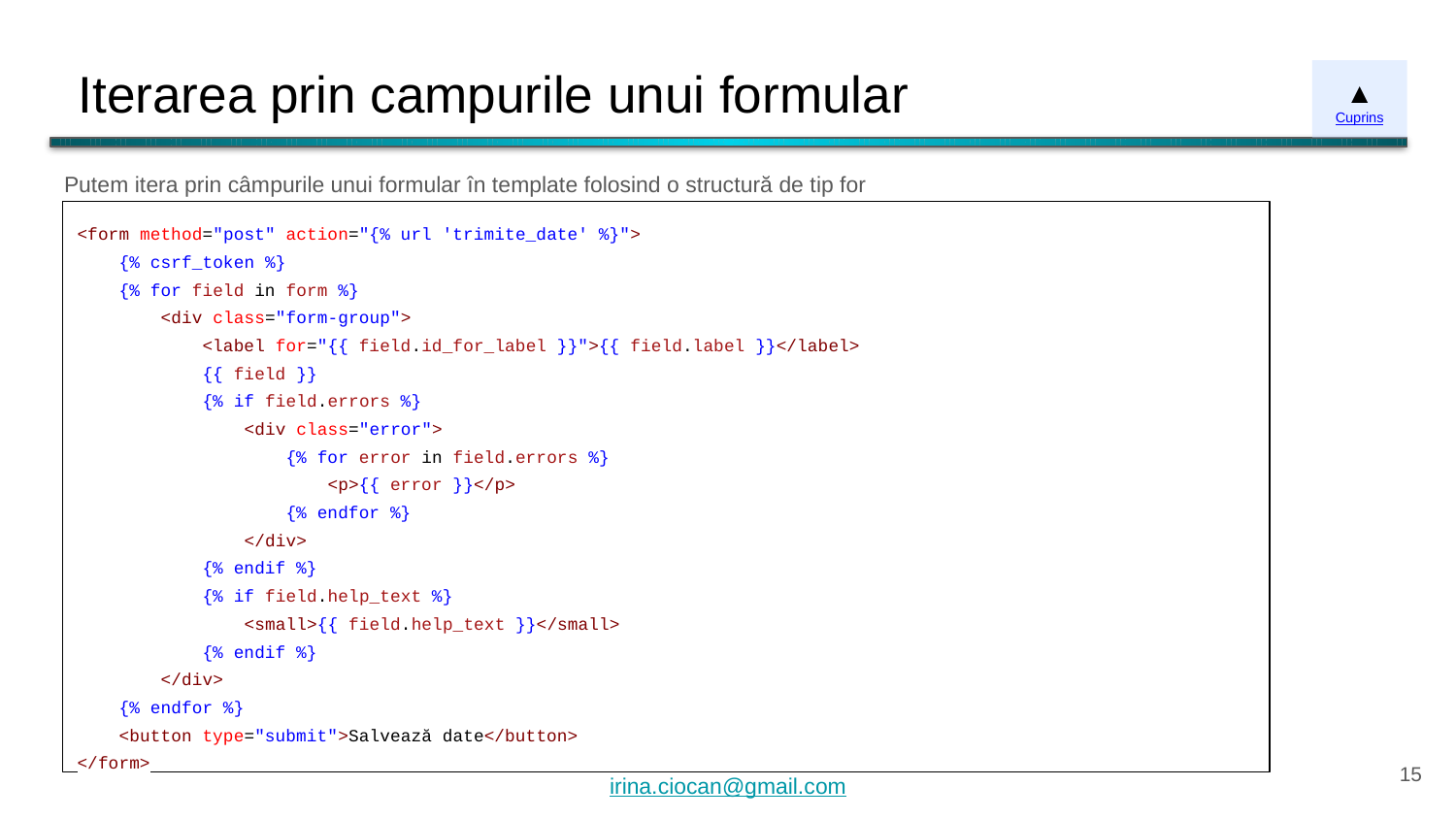

# Iterarea prin campurile unui formular
▲
Cuprins

Putem itera prin câmpurile unui formular în template folosind o structură de tip for
<form method="post" action="{% url 'trimite_date' %}">
    {% csrf_token %}
    {% for field in form %}
        <div class="form-group">
            <label for="{{ field.id_for_label }}">{{ field.label }}</label>
            {{ field }}
            {% if field.errors %}
                <div class="error">
                    {% for error in field.errors %}
                        <p>{{ error }}</p>
                    {% endfor %}
                </div>
            {% endif %}
            {% if field.help_text %}
                <small>{{ field.help_text }}</small>
            {% endif %}
        </div>
    {% endfor %}
    <button type="submit">Salvează date</button>
</form>

15
irina.ciocan@gmail.com